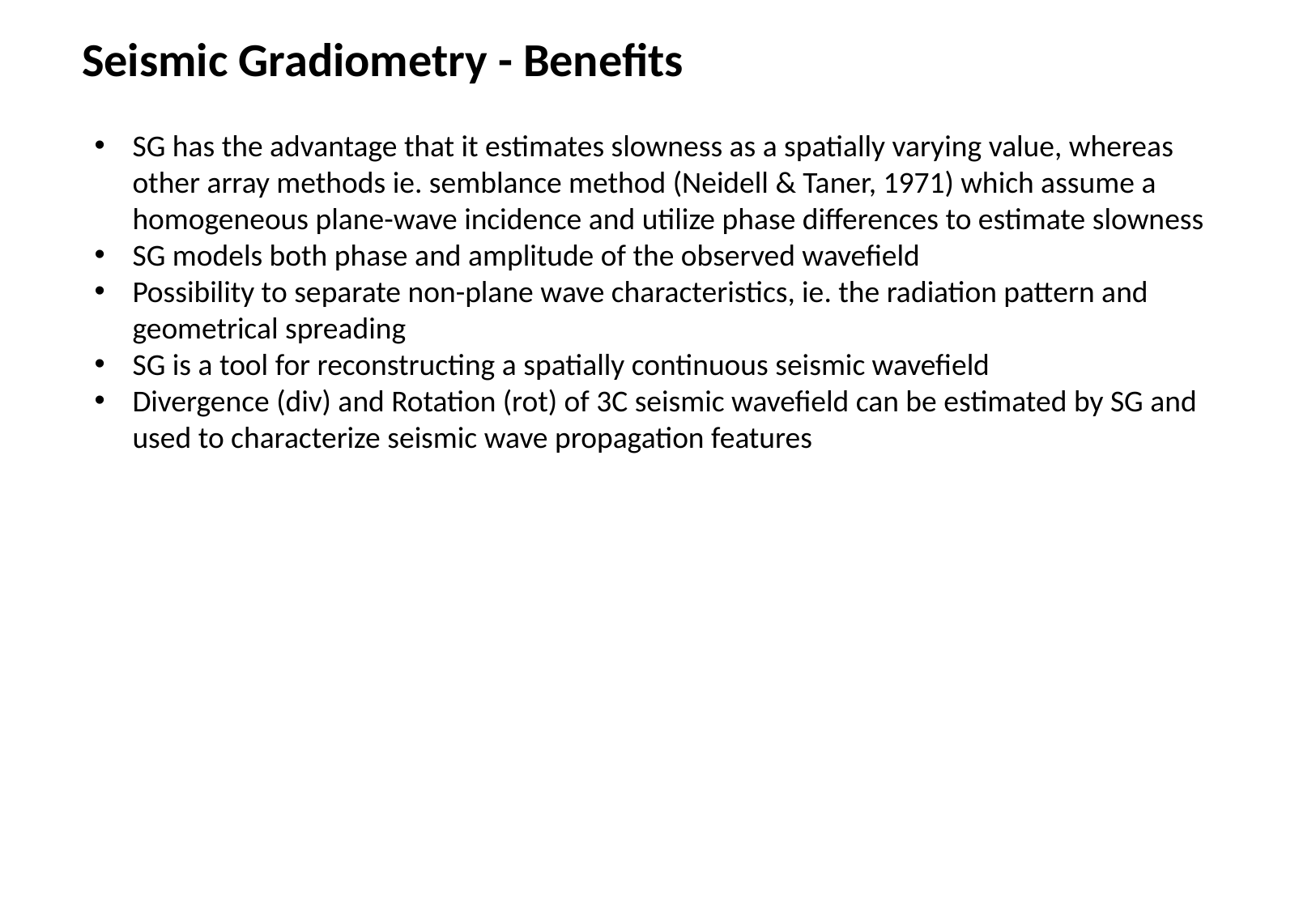

Seismic Gradiometry - Benefits
SG has the advantage that it estimates slowness as a spatially varying value, whereas other array methods ie. semblance method (Neidell & Taner, 1971) which assume a homogeneous plane-wave incidence and utilize phase differences to estimate slowness
SG models both phase and amplitude of the observed wavefield
Possibility to separate non-plane wave characteristics, ie. the radiation pattern and geometrical spreading
SG is a tool for reconstructing a spatially continuous seismic wavefield
Divergence (div) and Rotation (rot) of 3C seismic wavefield can be estimated by SG and used to characterize seismic wave propagation features